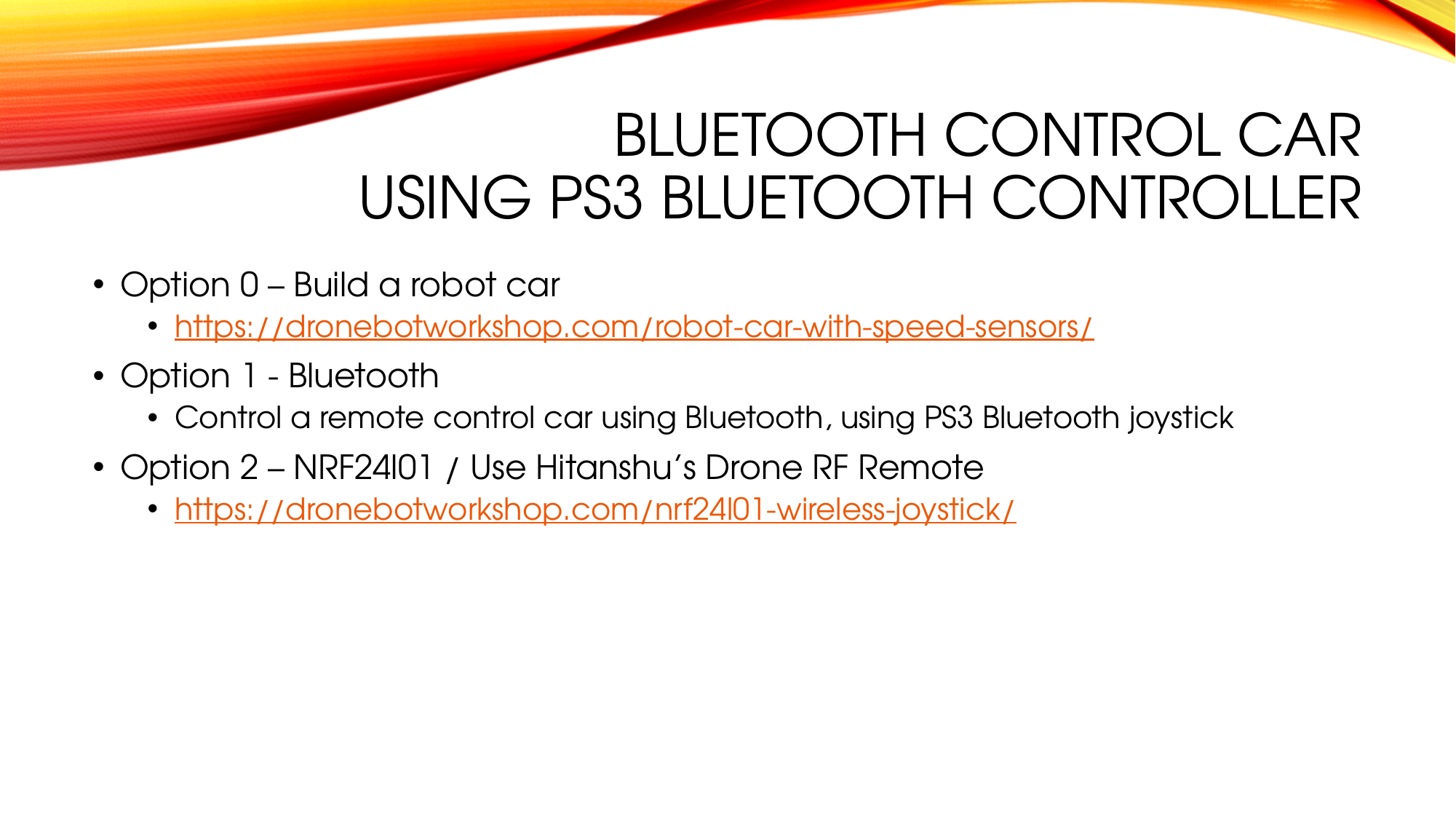

# Bluetooth control car using ps3 Bluetooth controller
Option 0 – Build a robot car
https://dronebotworkshop.com/robot-car-with-speed-sensors/
Option 1 - Bluetooth
Control a remote control car using Bluetooth, using PS3 Bluetooth joystick
Option 2 – NRF24l01 / Use Hitanshu’s Drone RF Remote
https://dronebotworkshop.com/nrf24l01-wireless-joystick/